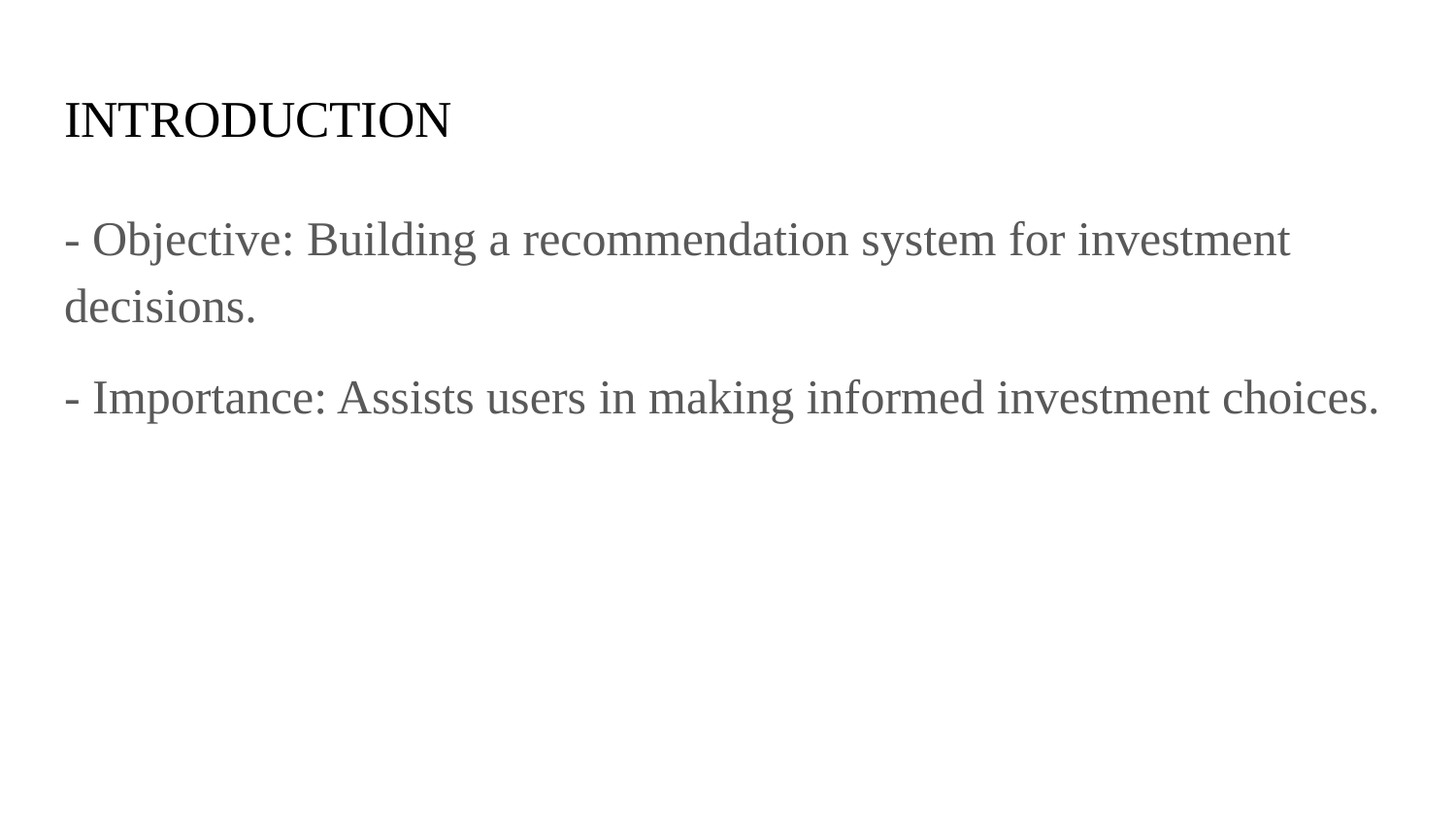

# INTRODUCTION

- Objective: Building a recommendation system for investment decisions.
- Importance: Assists users in making informed investment choices.